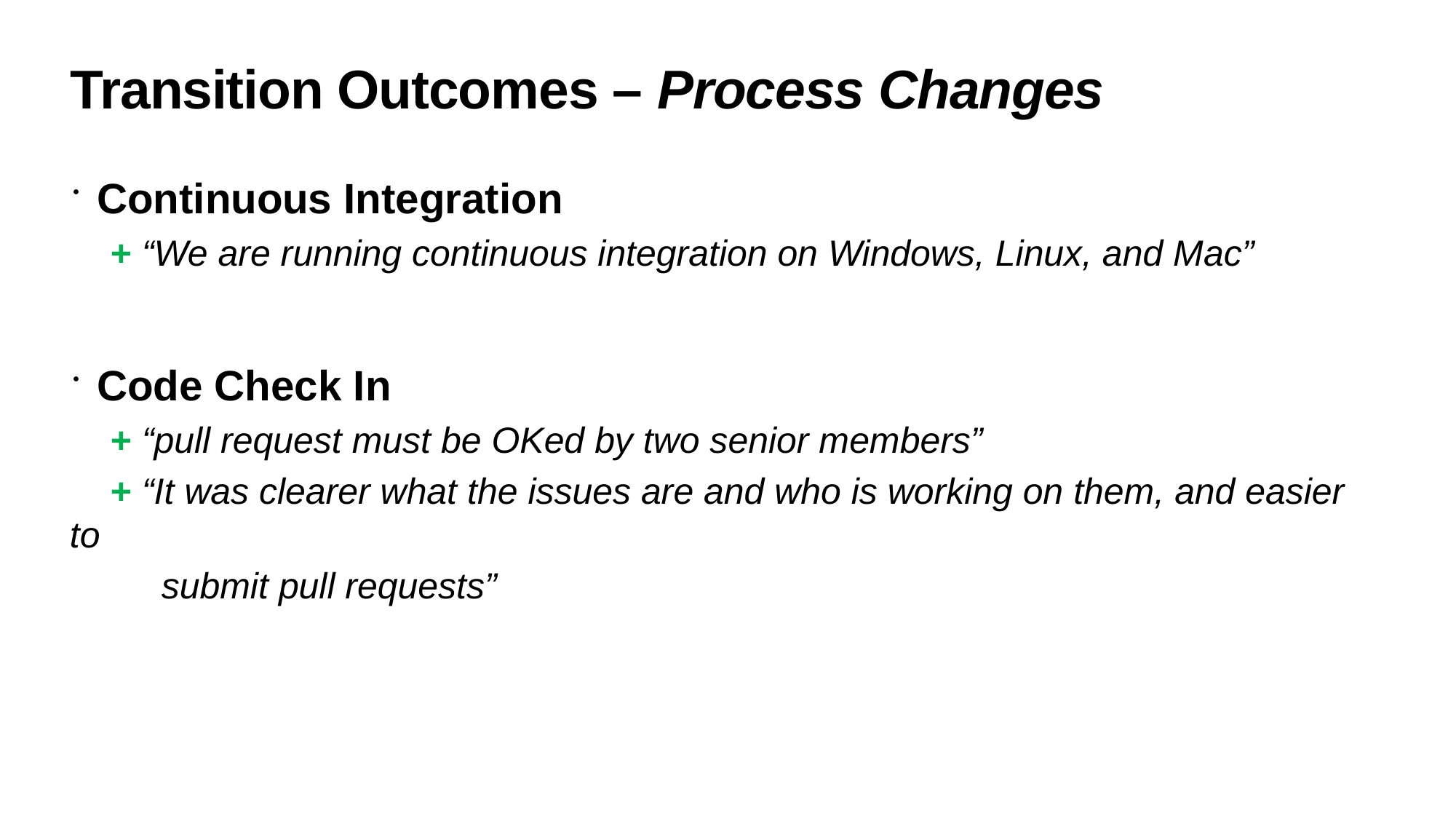

# Transition Outcomes – Process Changes
Continuous Integration
    + “We are running continuous integration on Windows, Linux, and Mac”

Code Check In
    + “pull request must be OKed by two senior members”
    + “It was clearer what the issues are and who is working on them, and easier to
         submit pull requests”